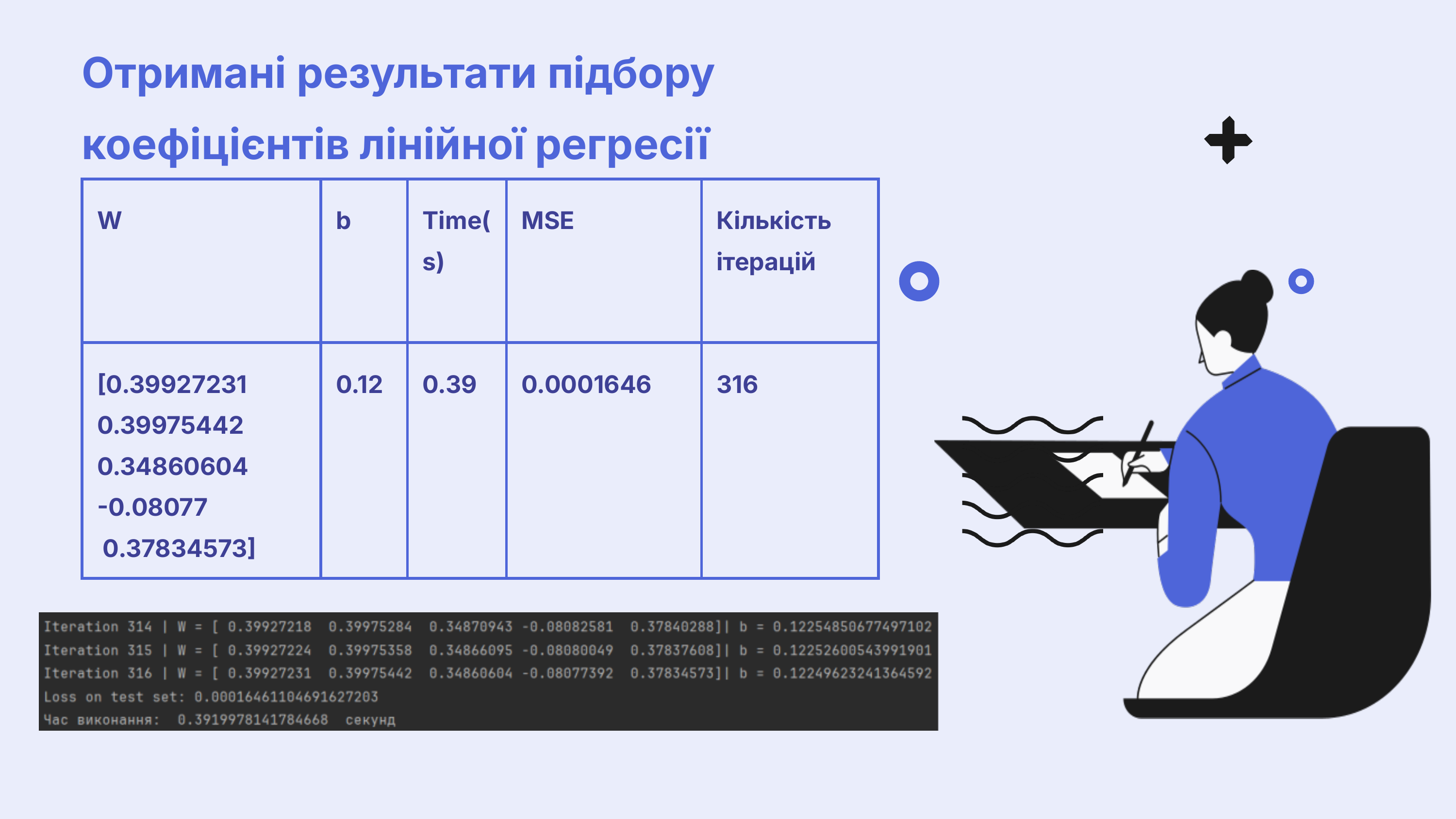

Отримані результати підбору коефіцієнтів лінійної регресії

| W | b | Time(s) | MSE | Кількість ітерацій |
| --- | --- | --- | --- | --- |
| [0.39927231 0.39975442 0.34860604 -0.08077 0.37834573] | 0.12 | 0.39 | 0.0001646 | 316 |